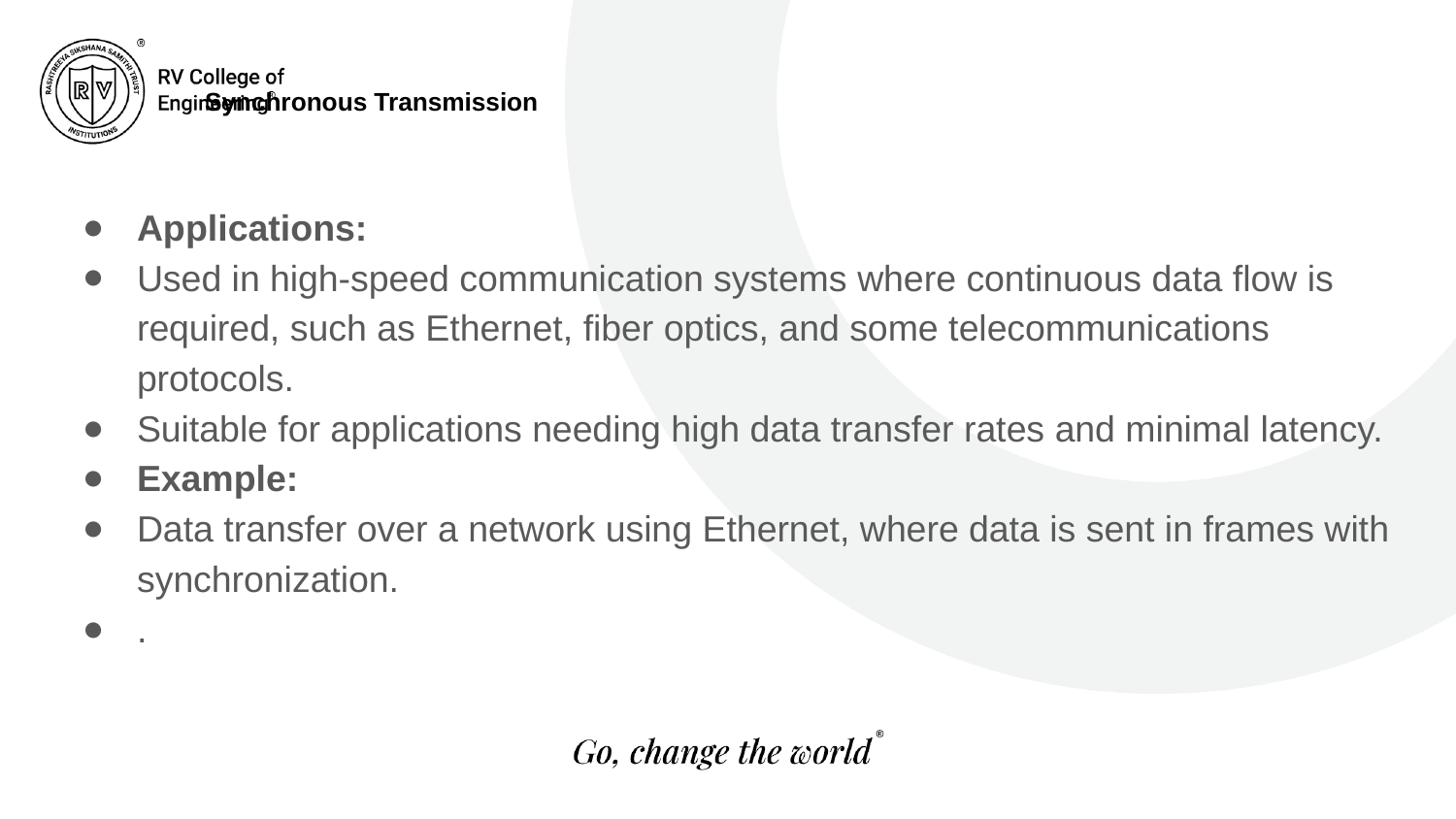

# Synchronous Transmission
Applications:
Used in high-speed communication systems where continuous data flow is required, such as Ethernet, fiber optics, and some telecommunications protocols.
Suitable for applications needing high data transfer rates and minimal latency.
Example:
Data transfer over a network using Ethernet, where data is sent in frames with synchronization.
.

Subject Ranking – Computer Science
Subject Ranking – Computer Science